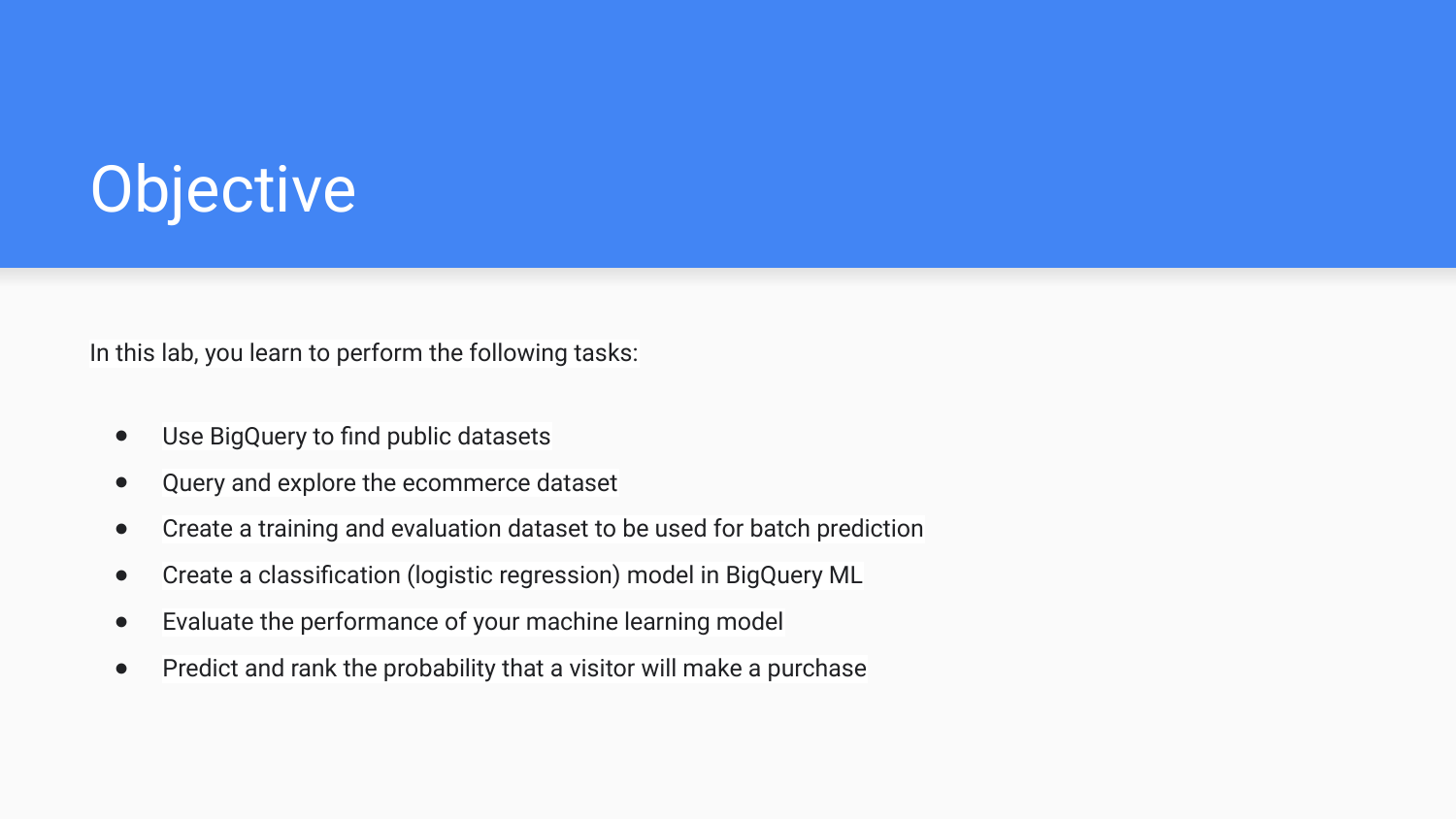

# Objective
In this lab, you learn to perform the following tasks:
Use BigQuery to find public datasets
Query and explore the ecommerce dataset
Create a training and evaluation dataset to be used for batch prediction
Create a classification (logistic regression) model in BigQuery ML
Evaluate the performance of your machine learning model
Predict and rank the probability that a visitor will make a purchase